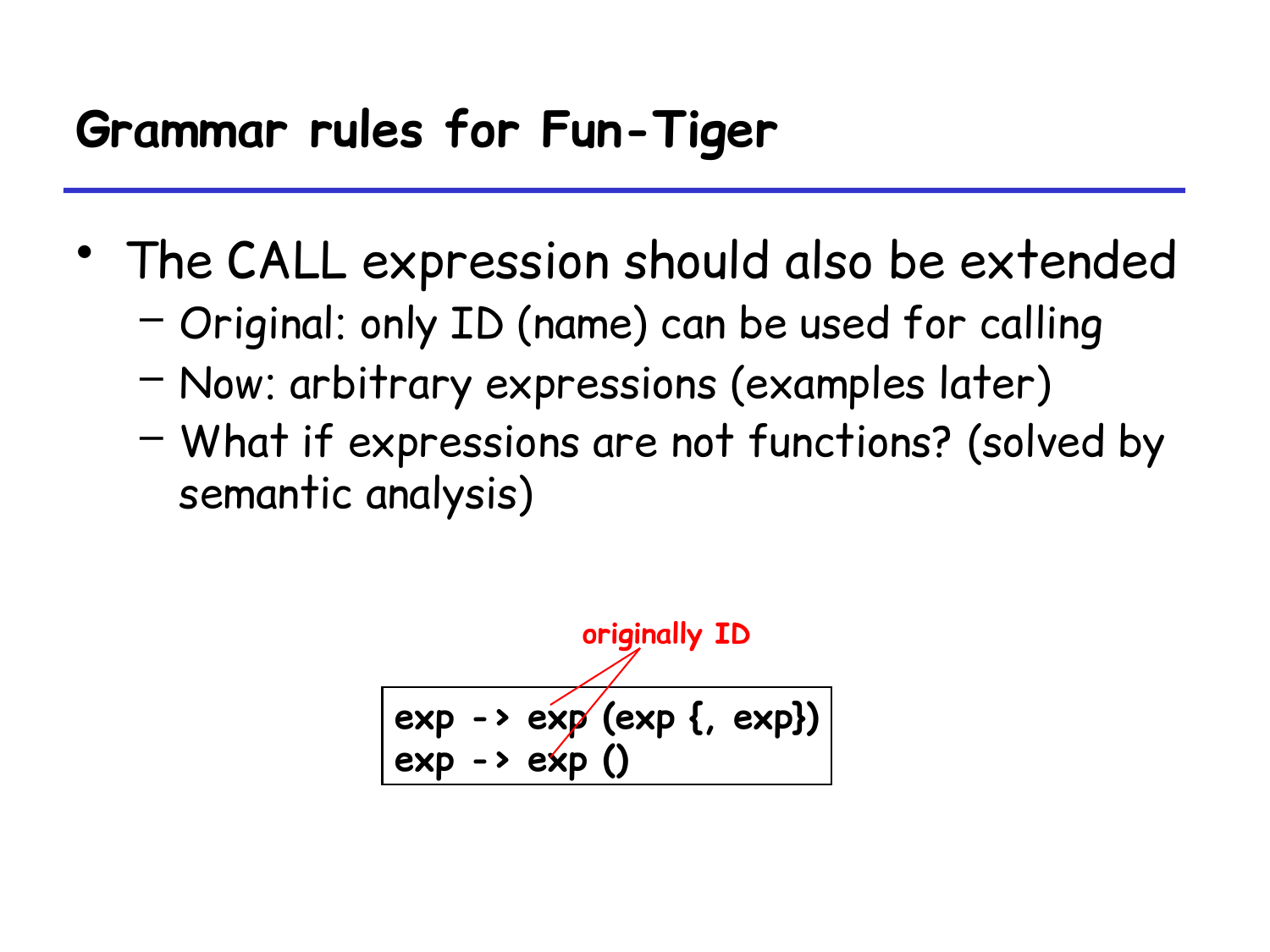

# Grammar rules for Fun-Tiger
The CALL expression should also be extended
Original: only ID (name) can be used for calling
Now: arbitrary expressions (examples later)
What if expressions are not functions? (solved by semantic analysis)
originally ID
exp -> exp (exp {, exp})
exp -> exp ()
3